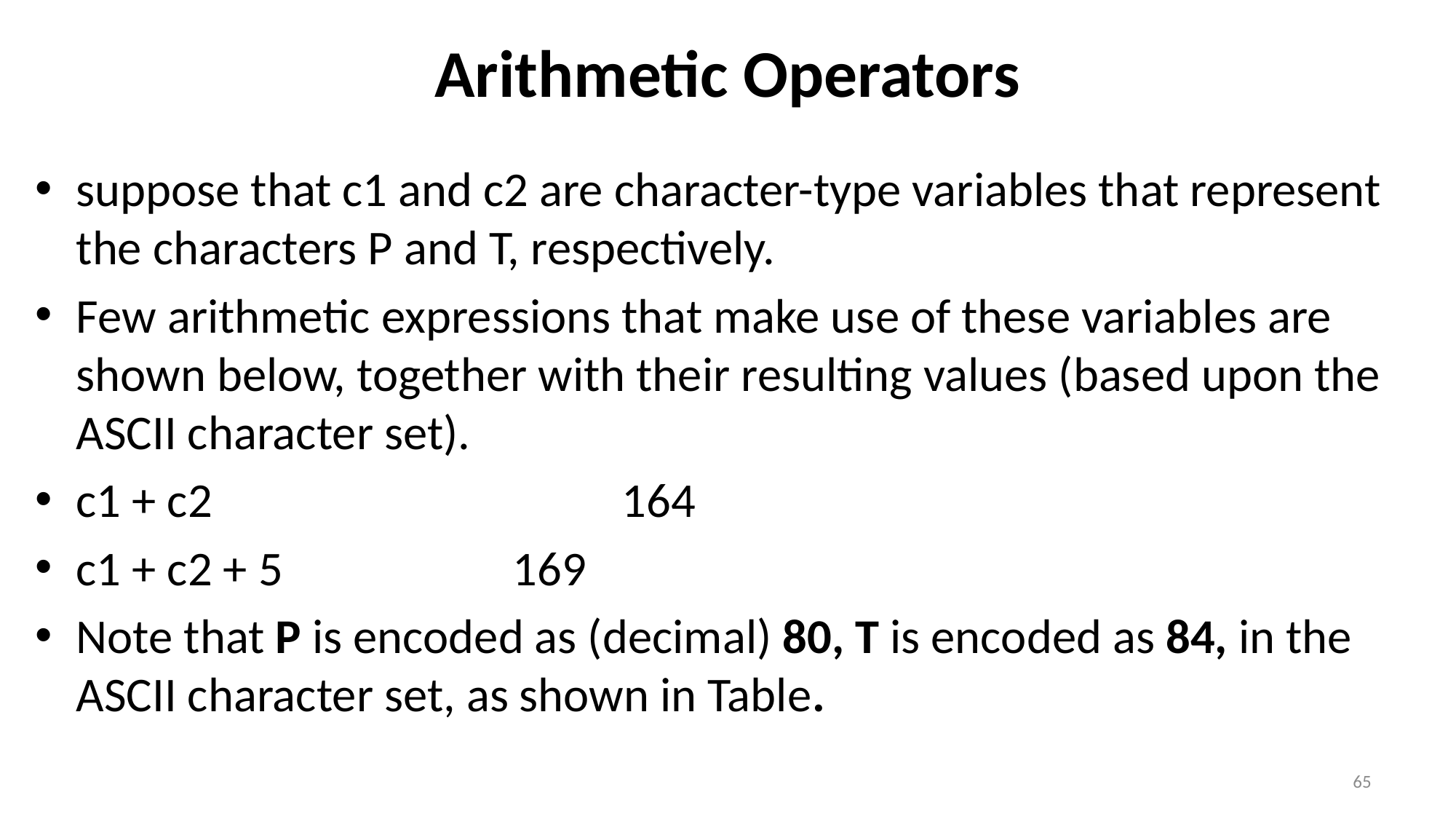

# Arithmetic Operators
suppose that c1 and c2 are character-type variables that represent the characters P and T, respectively.
Few arithmetic expressions that make use of these variables are shown below, together with their resulting values (based upon the ASCII character set).
c1 + c2 				164
c1 + c2 + 5 			169
Note that P is encoded as (decimal) 80, T is encoded as 84, in the ASCII character set, as shown in Table.
65